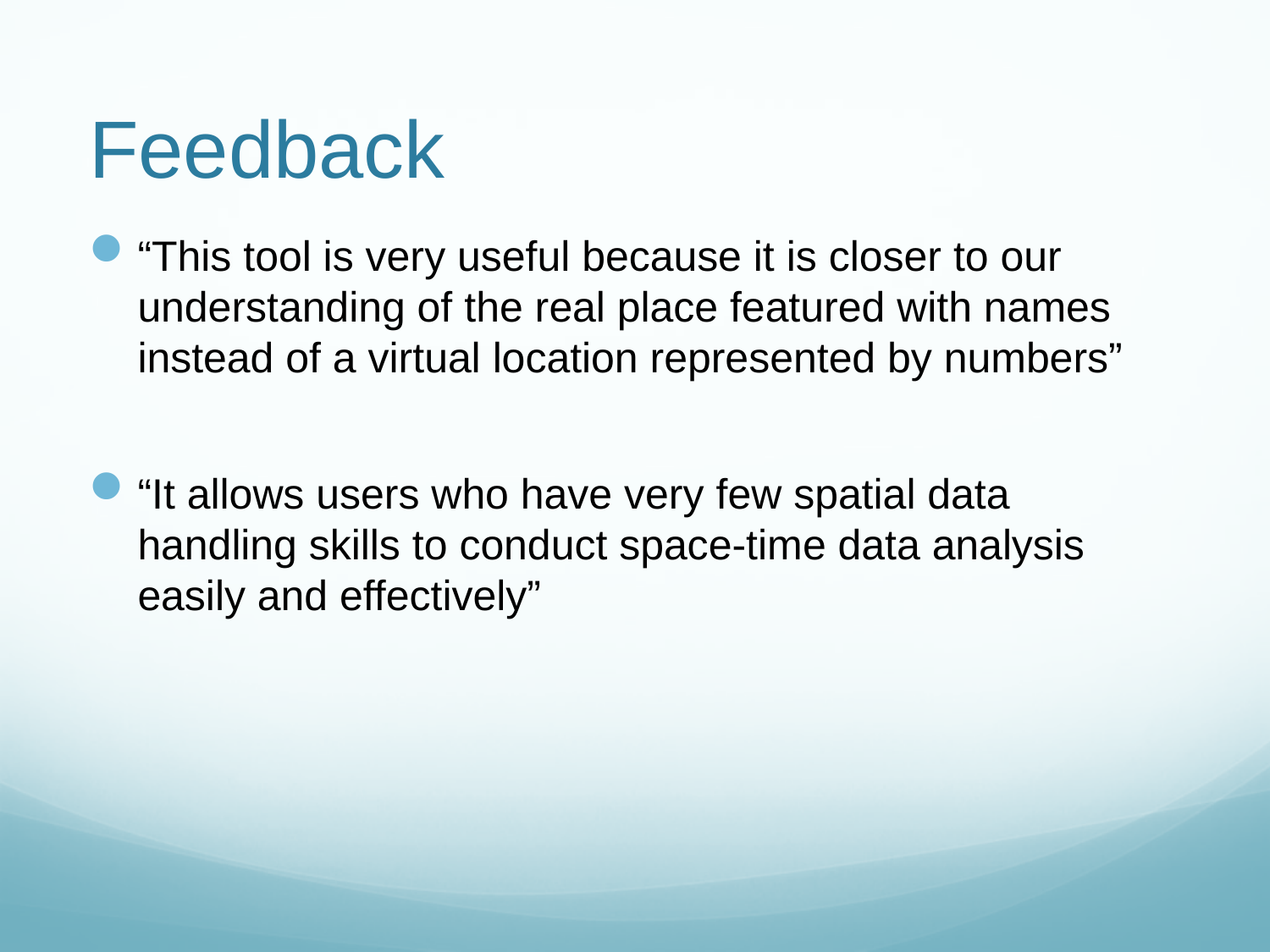

# Feedback
“This tool is very useful because it is closer to our understanding of the real place featured with names instead of a virtual location represented by numbers”
“It allows users who have very few spatial data handling skills to conduct space-time data analysis easily and effectively”